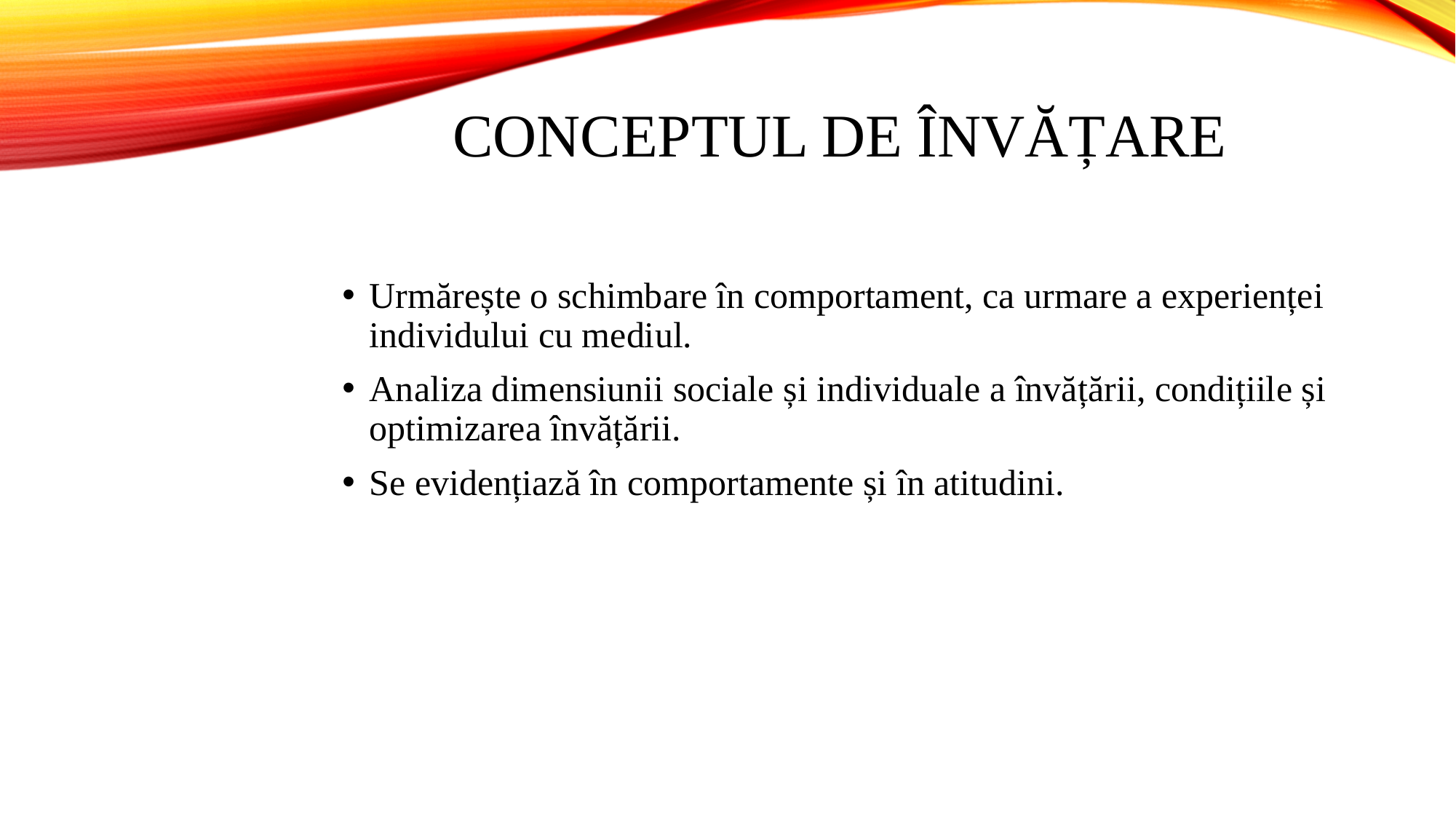

# CONCEPTUL DE ÎNVĂȚARE
Urmărește o schimbare în comportament, ca urmare a experienței individului cu mediul.
Analiza dimensiunii sociale și individuale a învățării, condițiile și optimizarea învățării.
Se evidențiază în comportamente și în atitudini.